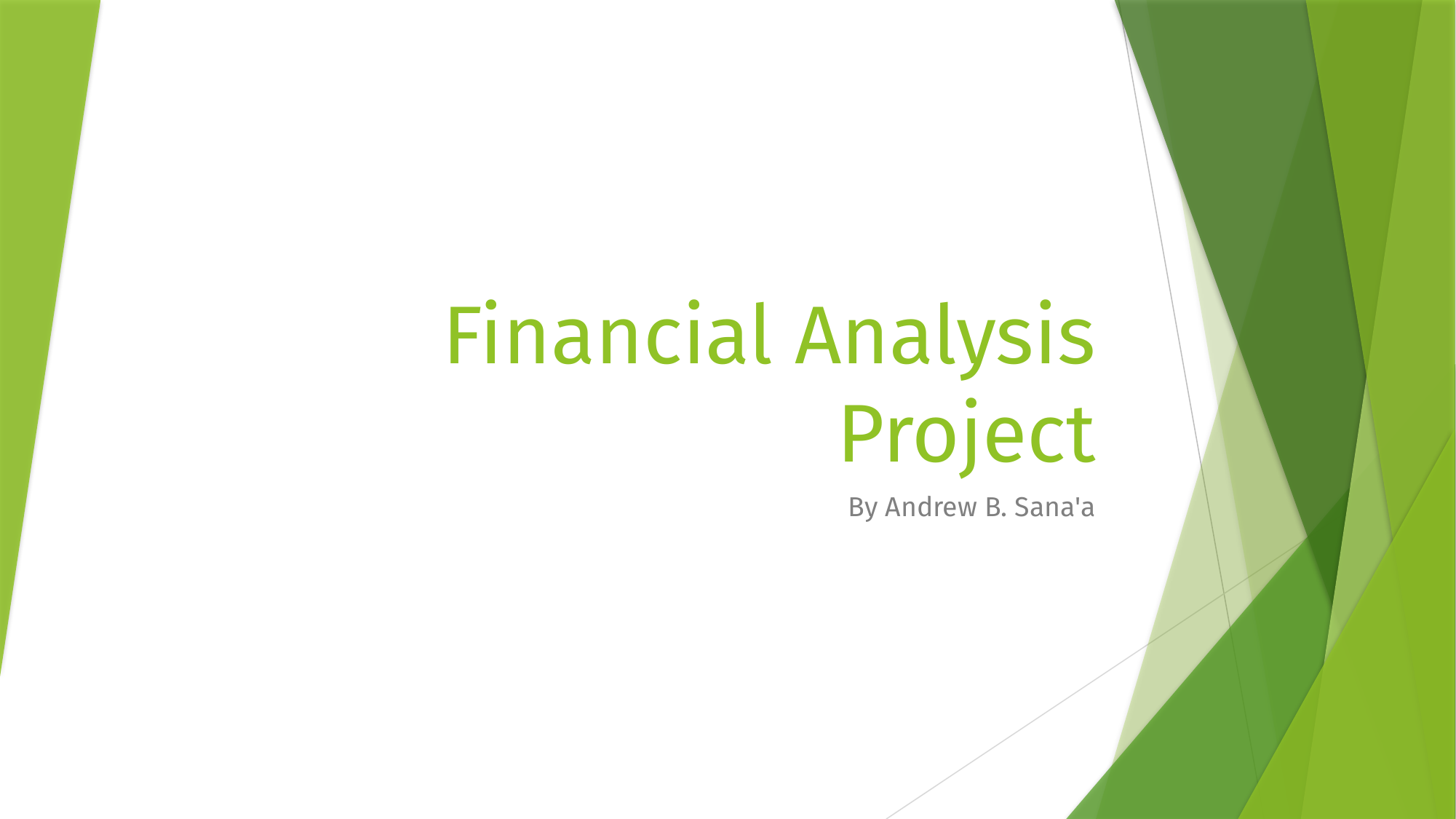

# Financial Analysis Project
By Andrew B. Sana'a